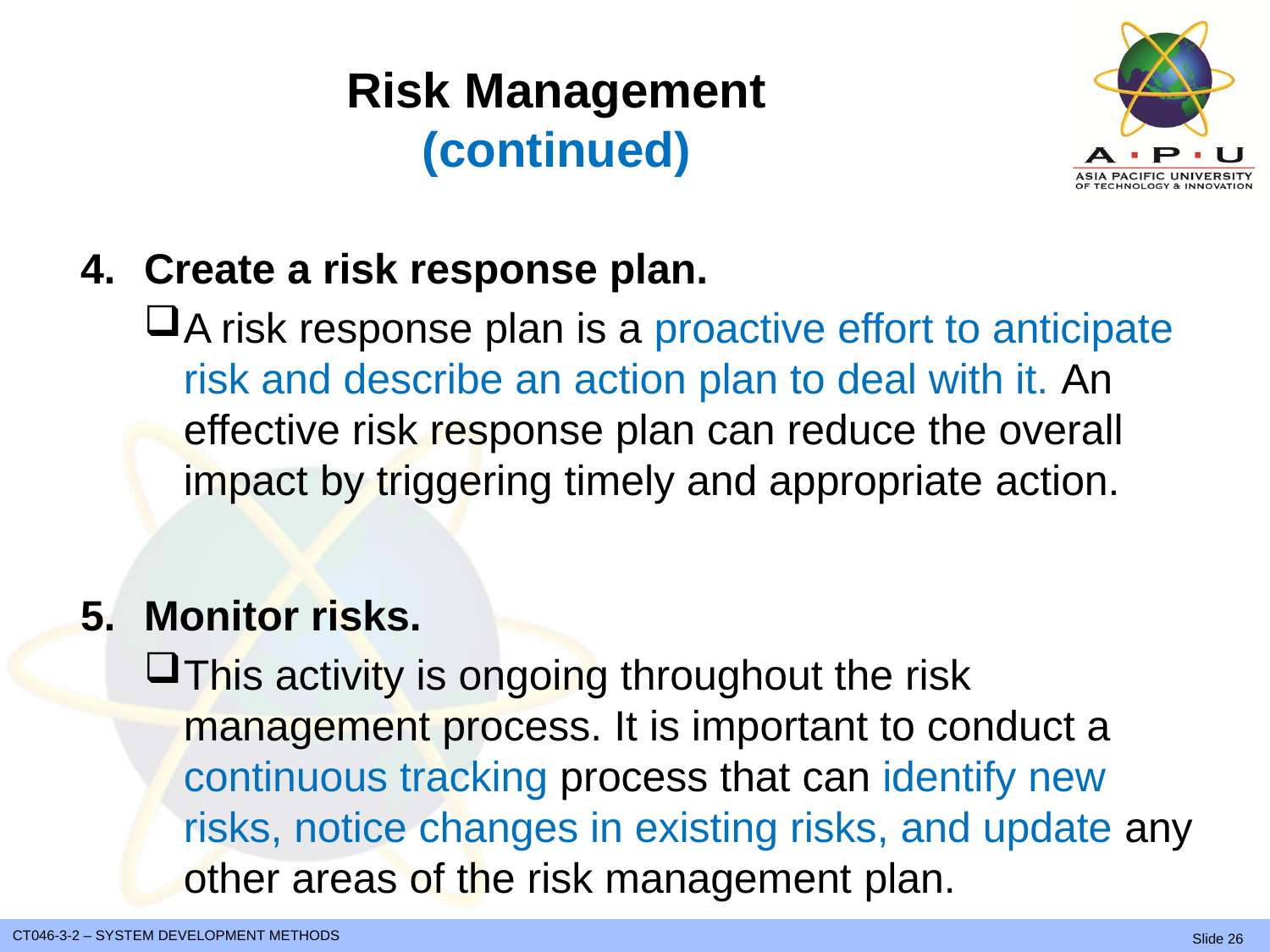

# Risk Management (continued)
Create a risk response plan.
A risk response plan is a proactive effort to anticipate  risk and describe an action plan to deal with it. An effective risk response plan can reduce the overall impact by triggering timely and appropriate action.

Monitor risks.
This activity is ongoing throughout the risk management process. It is important to conduct a continuous tracking process that can identify new risks, notice changes in existing risks, and update any other areas of the risk management plan.